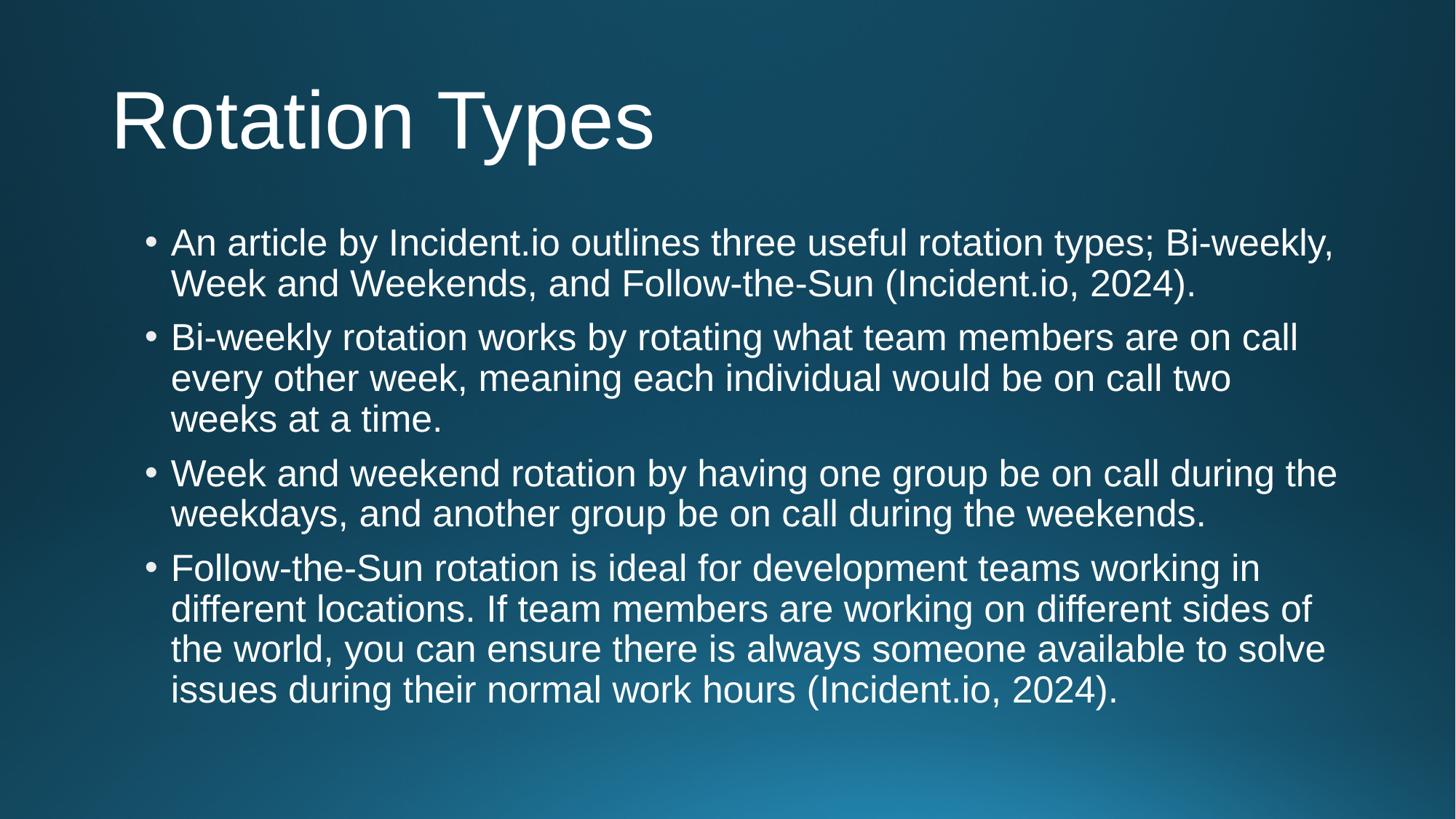

# Rotation Types
An article by Incident.io outlines three useful rotation types; Bi-weekly, Week and Weekends, and Follow-the-Sun (Incident.io, 2024).
Bi-weekly rotation works by rotating what team members are on call every other week, meaning each individual would be on call two weeks at a time.
Week and weekend rotation by having one group be on call during the weekdays, and another group be on call during the weekends.
Follow-the-Sun rotation is ideal for development teams working in different locations. If team members are working on different sides of the world, you can ensure there is always someone available to solve issues during their normal work hours (Incident.io, 2024).